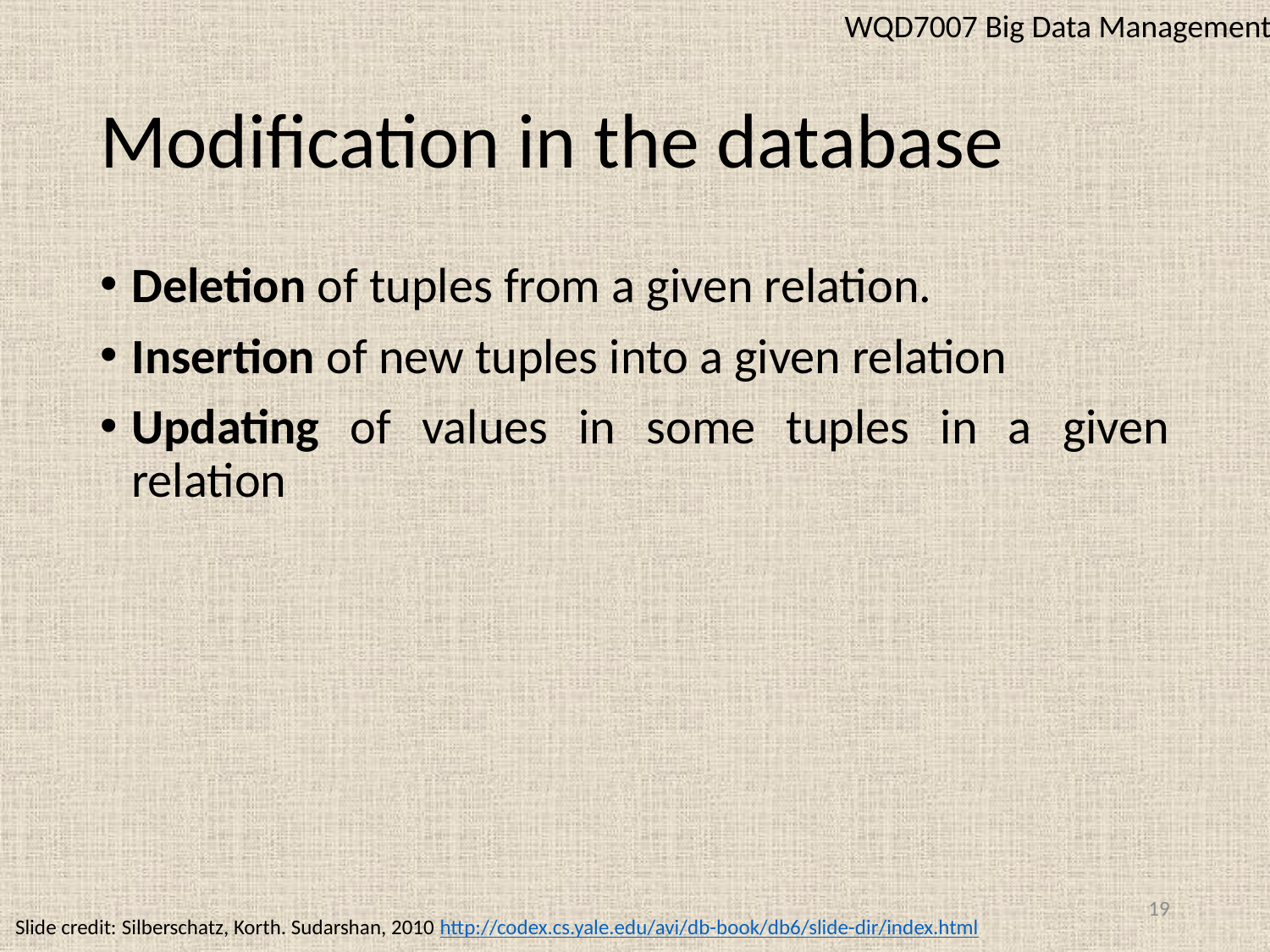

WQD7007 Big Data Management
# Modification in the database
Deletion of tuples from a given relation.
Insertion of new tuples into a given relation
Updating of values in some tuples in a given relation

19
Slide credit: Silberschatz, Korth. Sudarshan, 2010 http://codex.cs.yale.edu/avi/db-book/db6/slide-dir/index.html